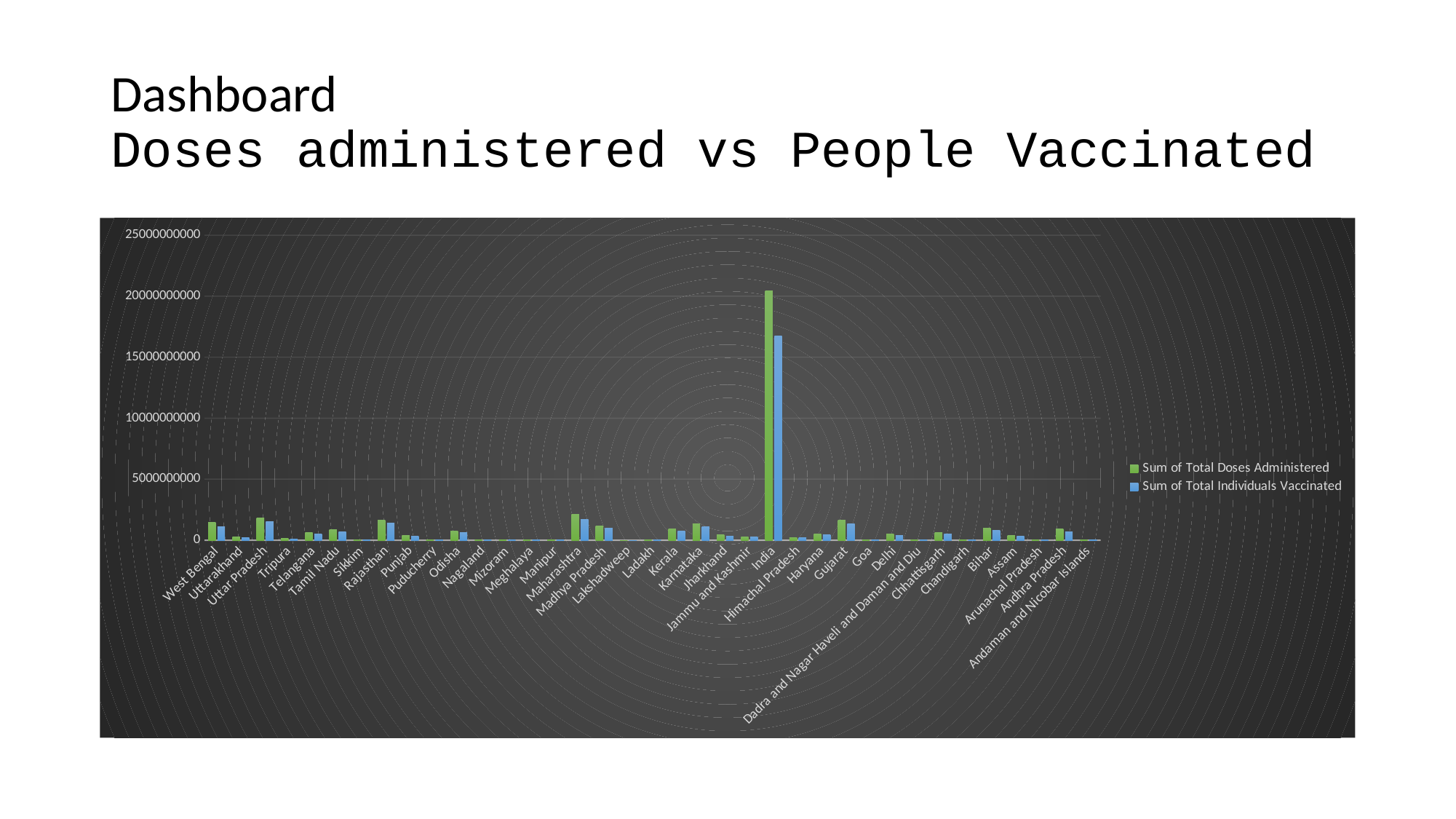

# Dashboard Doses administered vs People Vaccinated

### Chart

| Category | Sum of Total Doses Administered | Sum of Total Individuals Vaccinated |
|---|---|---|
| West Bengal | 1443060973.0 | 1126839571.0 |
| Uttarakhand | 273769984.0 | 217779307.0 |
| Uttar Pradesh | 1836649011.0 | 1526352061.0 |
| Tripura | 157417885.0 | 117259589.0 |
| Telangana | 606720187.0 | 507318557.0 |
| Tamil Nadu | 864942200.0 | 702609890.0 |
| Sikkim | 25897087.0 | 20925439.0 |
| Rajasthan | 1663653177.0 | 1390911300.0 |
| Punjab | 414182210.0 | 352568871.0 |
| Puducherry | 27114043.0 | 23035660.0 |
| Odisha | 760887775.0 | 628806269.0 |
| Nagaland | 27693394.0 | 22891022.0 |
| Mizoram | 31490503.0 | 26838882.0 |
| Meghalaya | 41445674.0 | 34701328.0 |
| Manipur | 40420488.0 | 33838992.0 |
| Maharashtra | 2093453169.0 | 1717369357.0 |
| Madhya Pradesh | 1149551654.0 | 989725813.0 |
| Lakshadweep | 3261957.0 | 2686210.0 |
| Ladakh | 14771706.0 | 11528285.0 |
| Kerala | 934050209.0 | 751401019.0 |
| Karnataka | 1322772314.0 | 1096856361.0 |
| Jharkhand | 425508266.0 | 359046296.0 |
| Jammu and Kashmir | 297592817.0 | 250248591.0 |
| India | 20410132525.0 | 16754776975.0 |
| Himachal Pradesh | 224816467.0 | 189548517.0 |
| Haryana | 536137585.0 | 453956778.0 |
| Gujarat | 1665839883.0 | 1320172816.0 |
| Goa | 50051368.0 | 41881842.0 |
| Delhi | 484044354.0 | 378882235.0 |
| Dadra and Nagar Haveli and Daman and Diu | 18260124.0 | 16009176.0 |
| Chhattisgarh | 614988398.0 | 517114289.0 |
| Chandigarh | 31023221.0 | 25032505.0 |
| Bihar | 981851927.0 | 830004925.0 |
| Assam | 383430299.0 | 311510720.0 |
| Arunachal Pradesh | 33915468.0 | 27207820.0 |
| Andhra Pradesh | 912176783.0 | 716034336.0 |
| Andaman and Nicobar Islands | 11328986.0 | 9942734.0 |